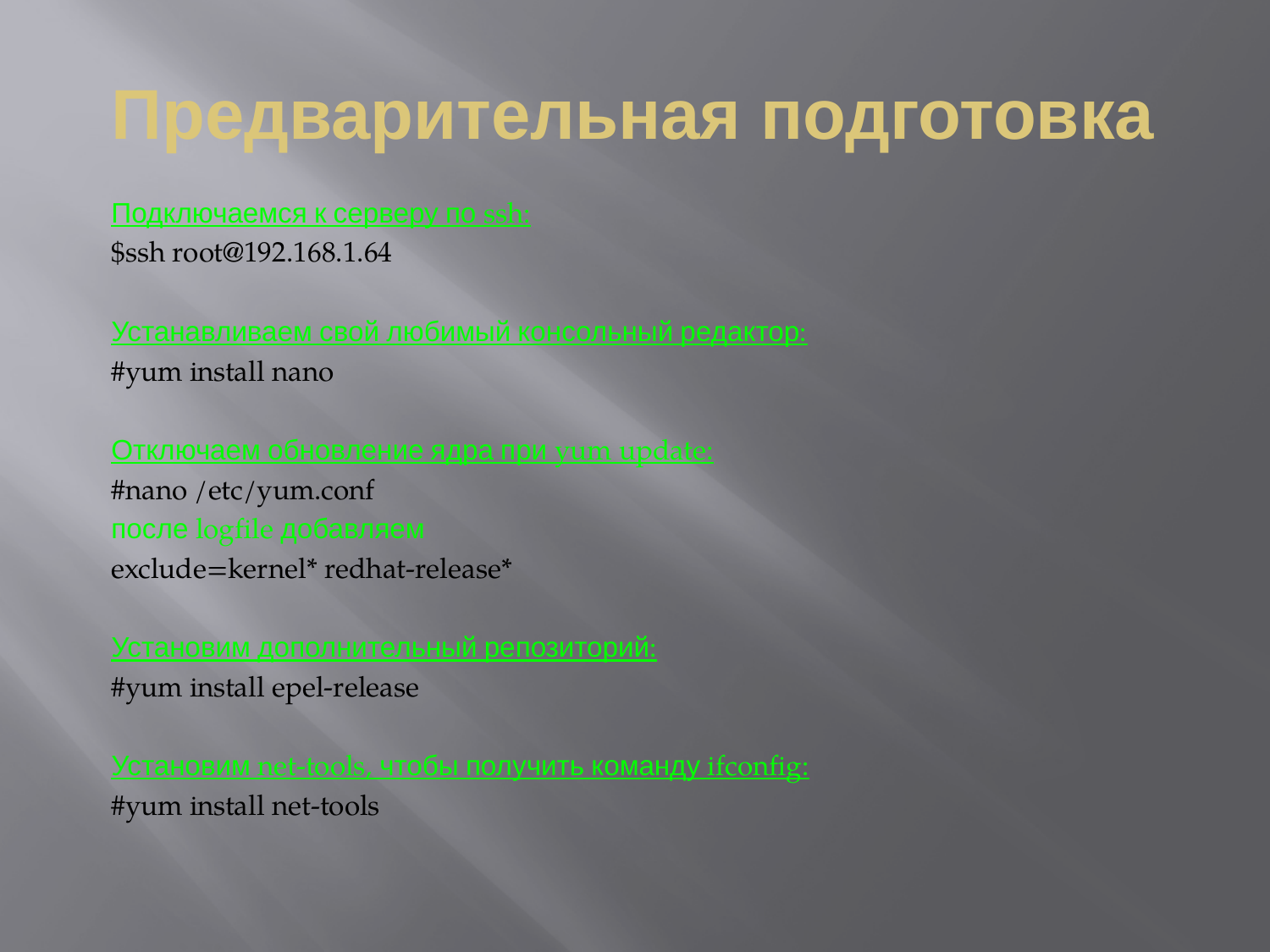

# Предварительная подготовка
Подключаемся к серверу по ssh:
$ssh root@192.168.1.64

Устанавливаем свой любимый консольный редактор:
#yum install nano

Отключаем обновление ядра при yum update:
#nano /etc/yum.conf
после logfile добавляем
exclude=kernel* redhat-release*

Установим дополнительный репозиторий:
#yum install epel-release

Установим net-tools, чтобы получить команду ifconfig:
#yum install net-tools